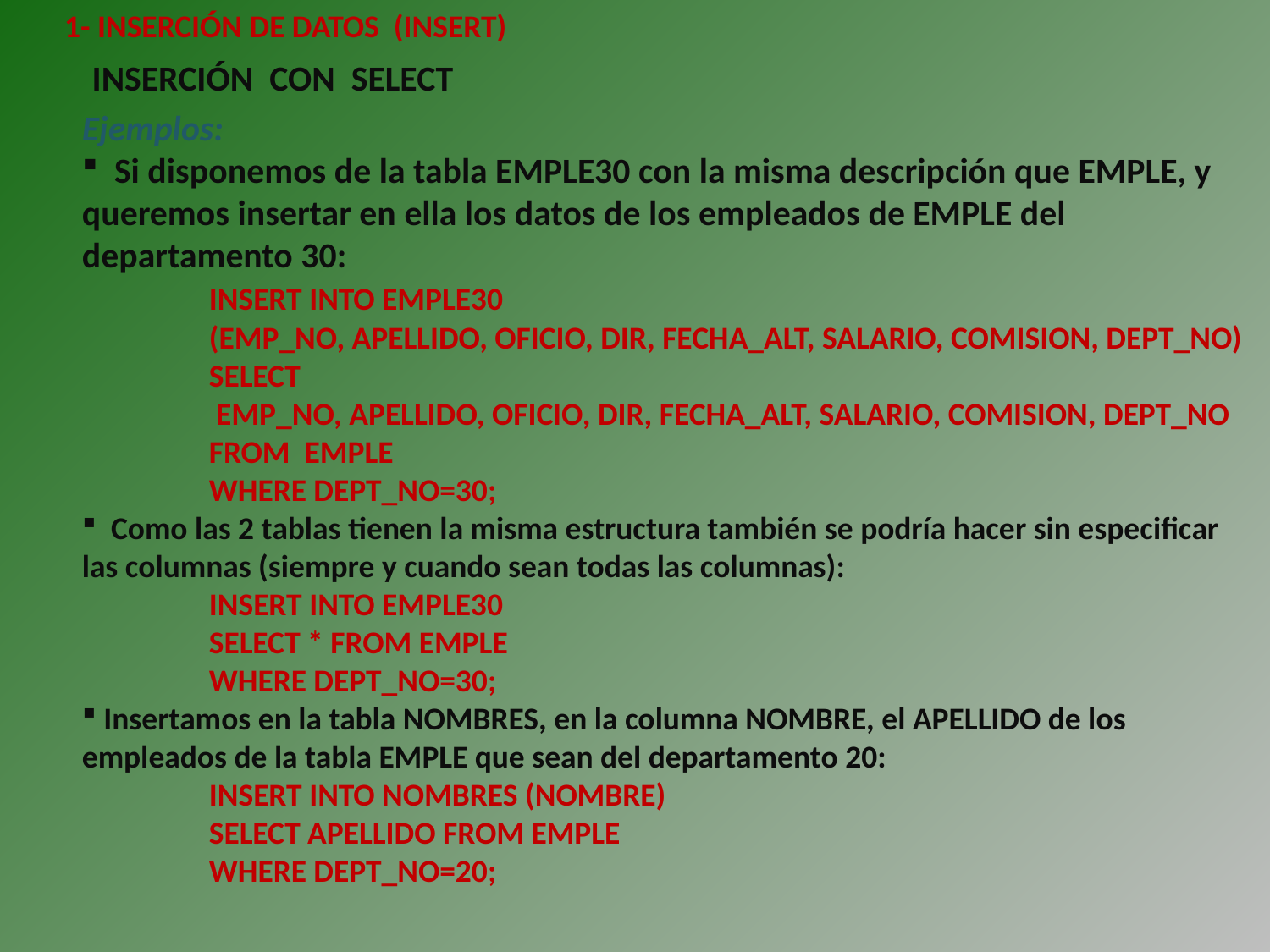

1- INSERCIÓN DE DATOS  (INSERT)
INSERCIÓN  CON  SELECT
Ejemplos:
  Si disponemos de la tabla EMPLE30 con la misma descripción que EMPLE, y queremos insertar en ella los datos de los empleados de EMPLE del  departamento 30:
	INSERT INTO EMPLE30
	(EMP_NO, APELLIDO, OFICIO, DIR, FECHA_ALT, SALARIO, COMISION, DEPT_NO)
	SELECT
	 EMP_NO, APELLIDO, OFICIO, DIR, FECHA_ALT, SALARIO, COMISION, DEPT_NO
	FROM  EMPLE
	WHERE DEPT_NO=30;
  Como las 2 tablas tienen la misma estructura también se podría hacer sin especificar las columnas (siempre y cuando sean todas las columnas):
	INSERT INTO EMPLE30
	SELECT * FROM EMPLE
	WHERE DEPT_NO=30;
 Insertamos en la tabla NOMBRES, en la columna NOMBRE, el APELLIDO de los empleados de la tabla EMPLE que sean del departamento 20:
	INSERT INTO NOMBRES (NOMBRE)
	SELECT APELLIDO FROM EMPLE
	WHERE DEPT_NO=20;